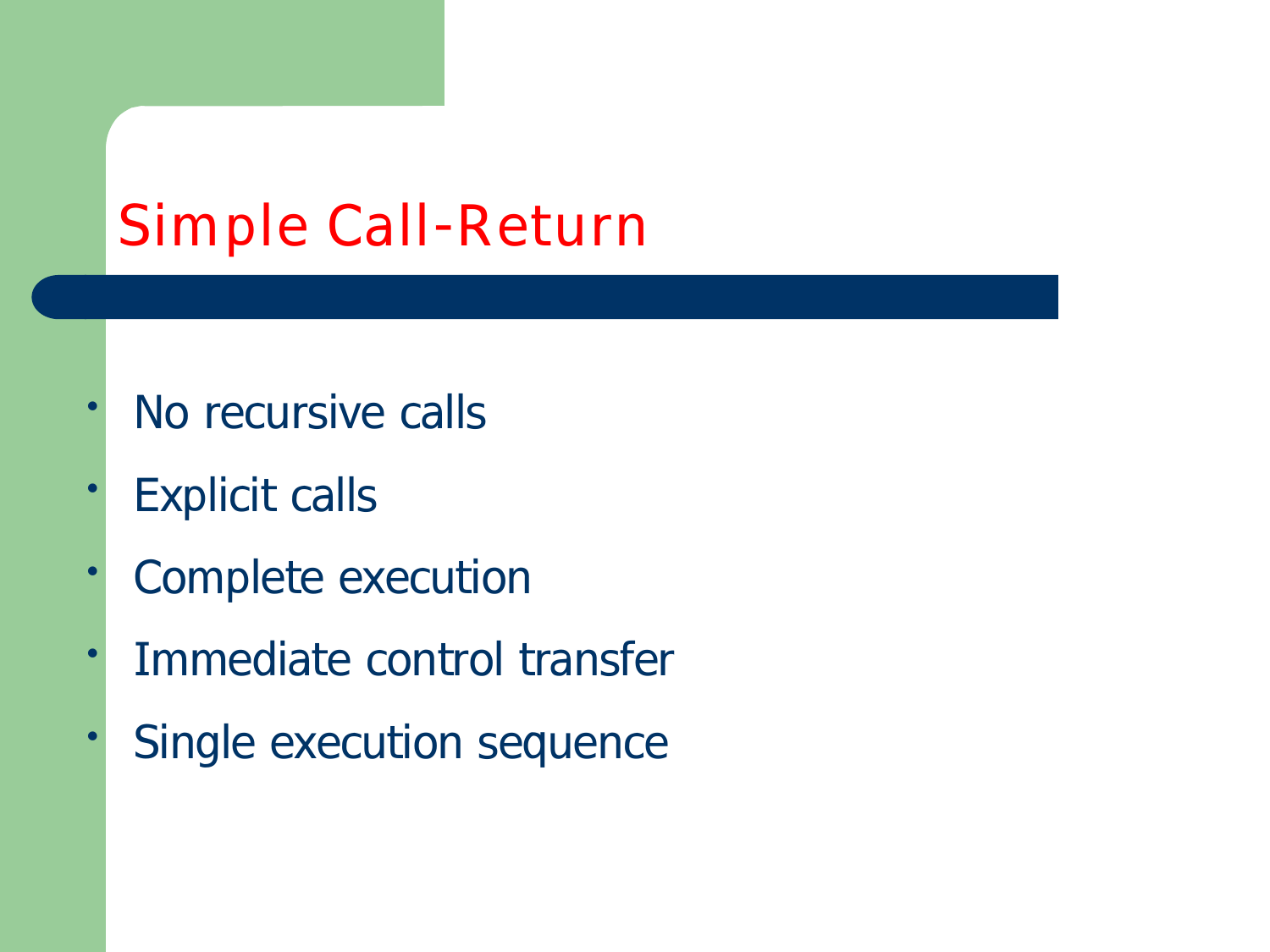

# Simple Call-Return
No recursive calls
Explicit calls
Complete execution
Immediate control transfer
Single execution sequence